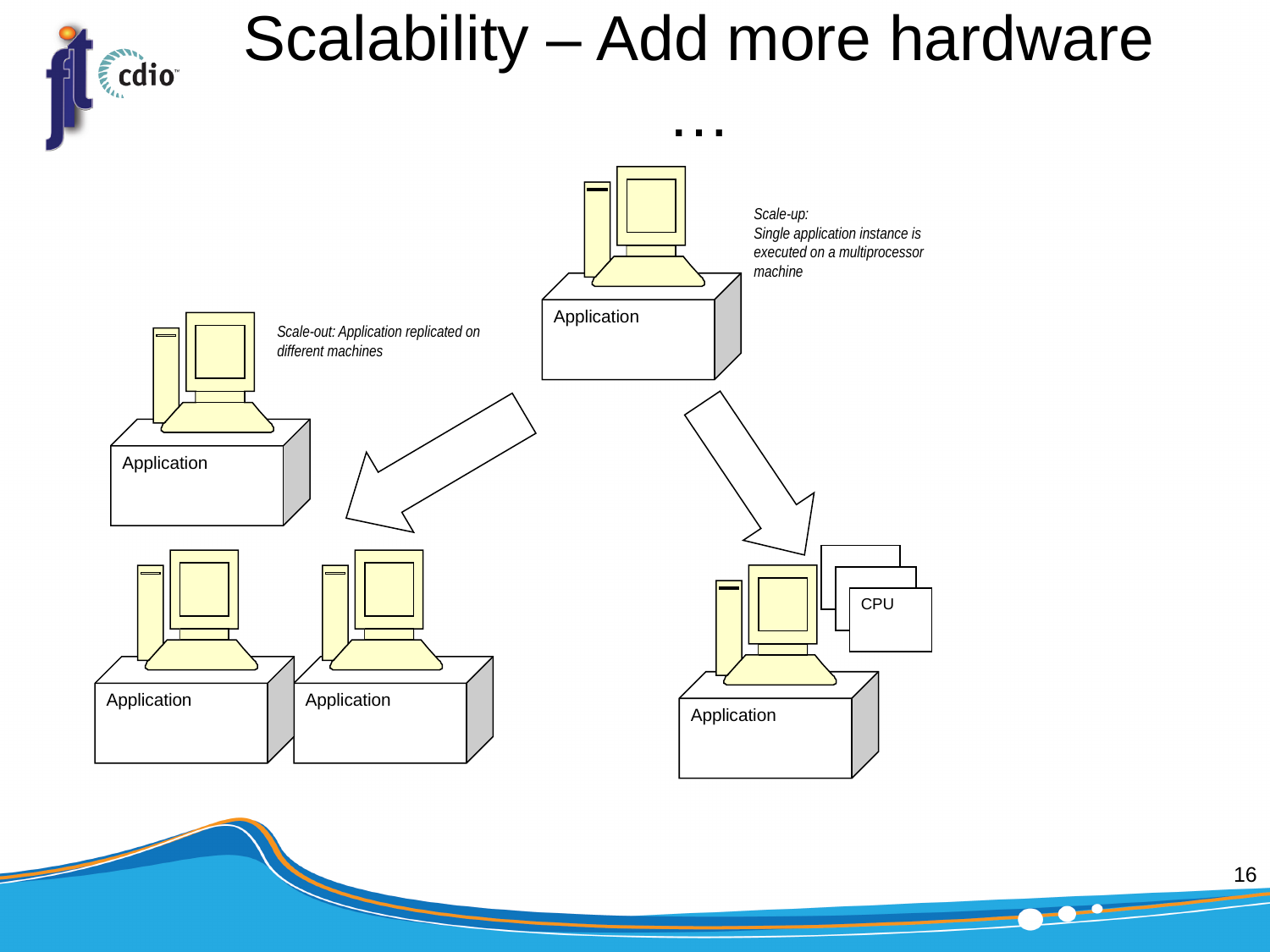

# Scalability – Add more hardware …

Scale-up:
Single application instance is executed on a multiprocessor machine
Application

Scale-out: Application replicated on different machines
Application

CPU
Application
Application

Application
16